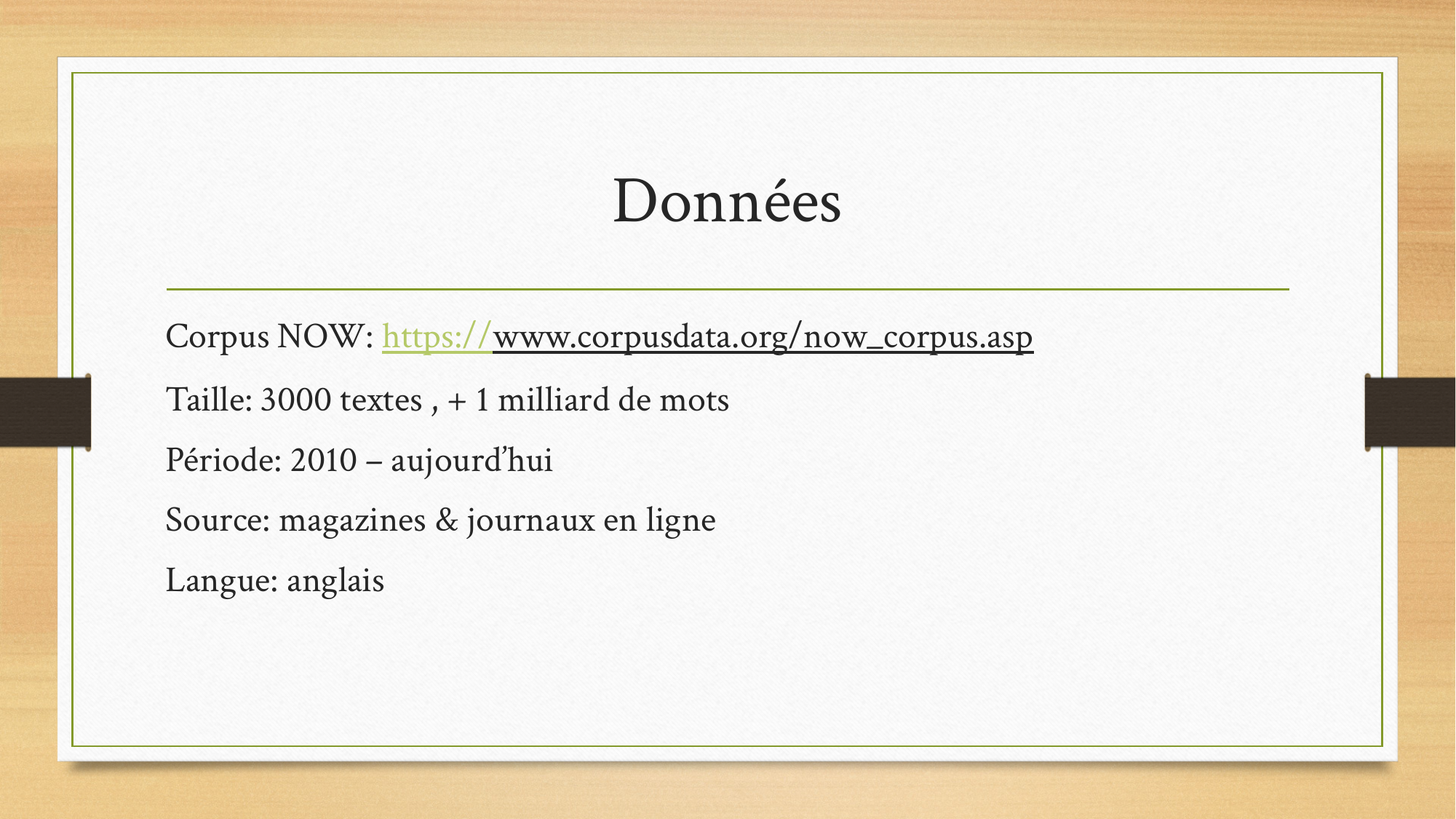

# Données
Corpus NOW: https://www.corpusdata.org/now_corpus.asp
Taille: 3000 textes , + 1 milliard de mots
Période: 2010 – aujourd’hui
Source: magazines & journaux en ligne
Langue: anglais